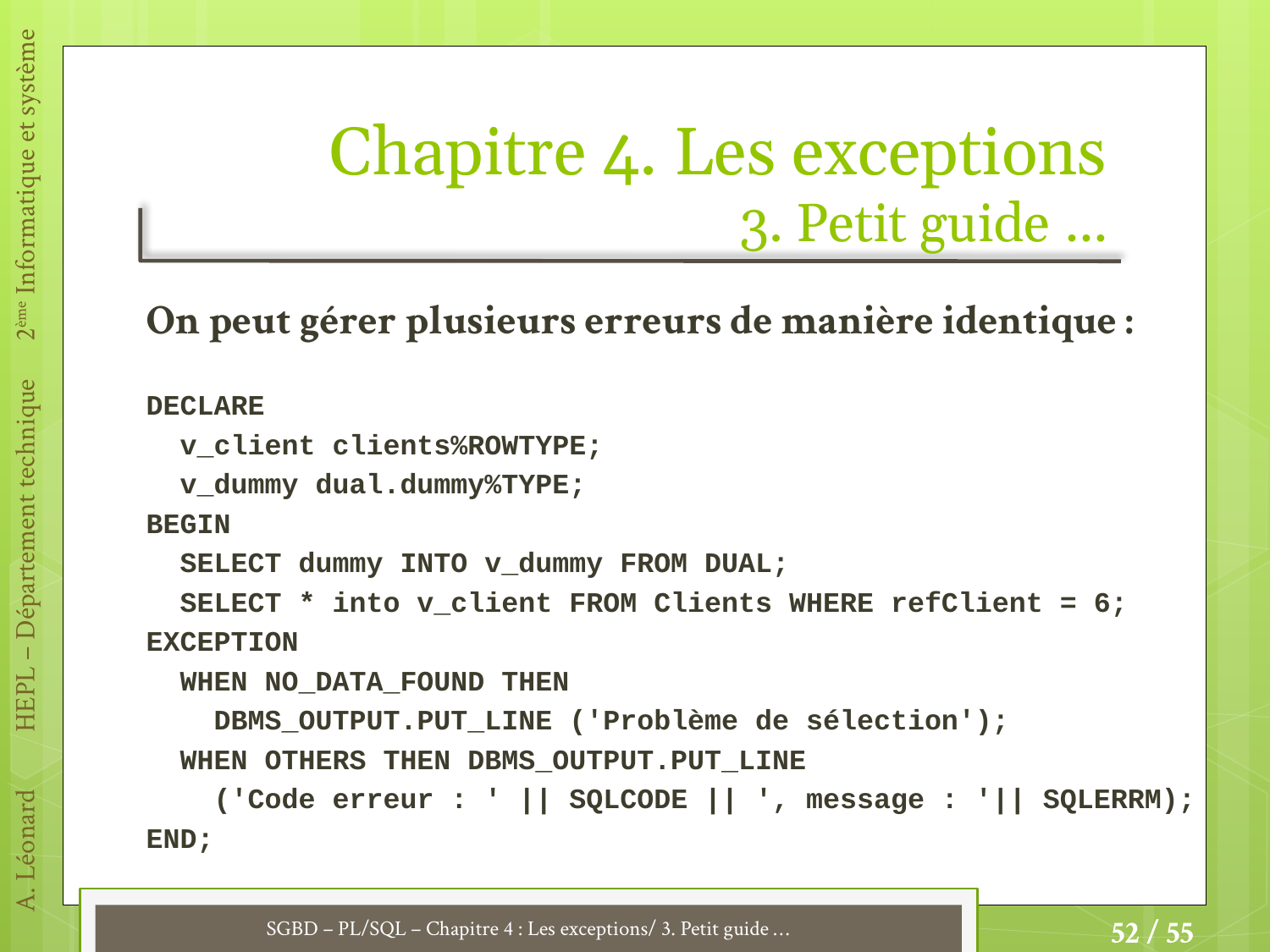

# Chapitre 4. Les exceptions 3. Petit guide …
On peut gérer plusieurs erreurs de manière identique :

DECLARE
  v_client clients%ROWTYPE;
  v_dummy dual.dummy%TYPE;
BEGIN
  SELECT dummy INTO v_dummy FROM DUAL;
  SELECT * into v_client FROM Clients WHERE refClient = 6;
EXCEPTION
  WHEN NO_DATA_FOUND THEN
    DBMS_OUTPUT.PUT_LINE ('Problème de sélection');
  WHEN OTHERS THEN DBMS_OUTPUT.PUT_LINE
    ('Code erreur : ' || SQLCODE || ', message : '|| SQLERRM);
END;
SGBD – PL/SQL – Chapitre 4 : Les exceptions/ 3. Petit guide …